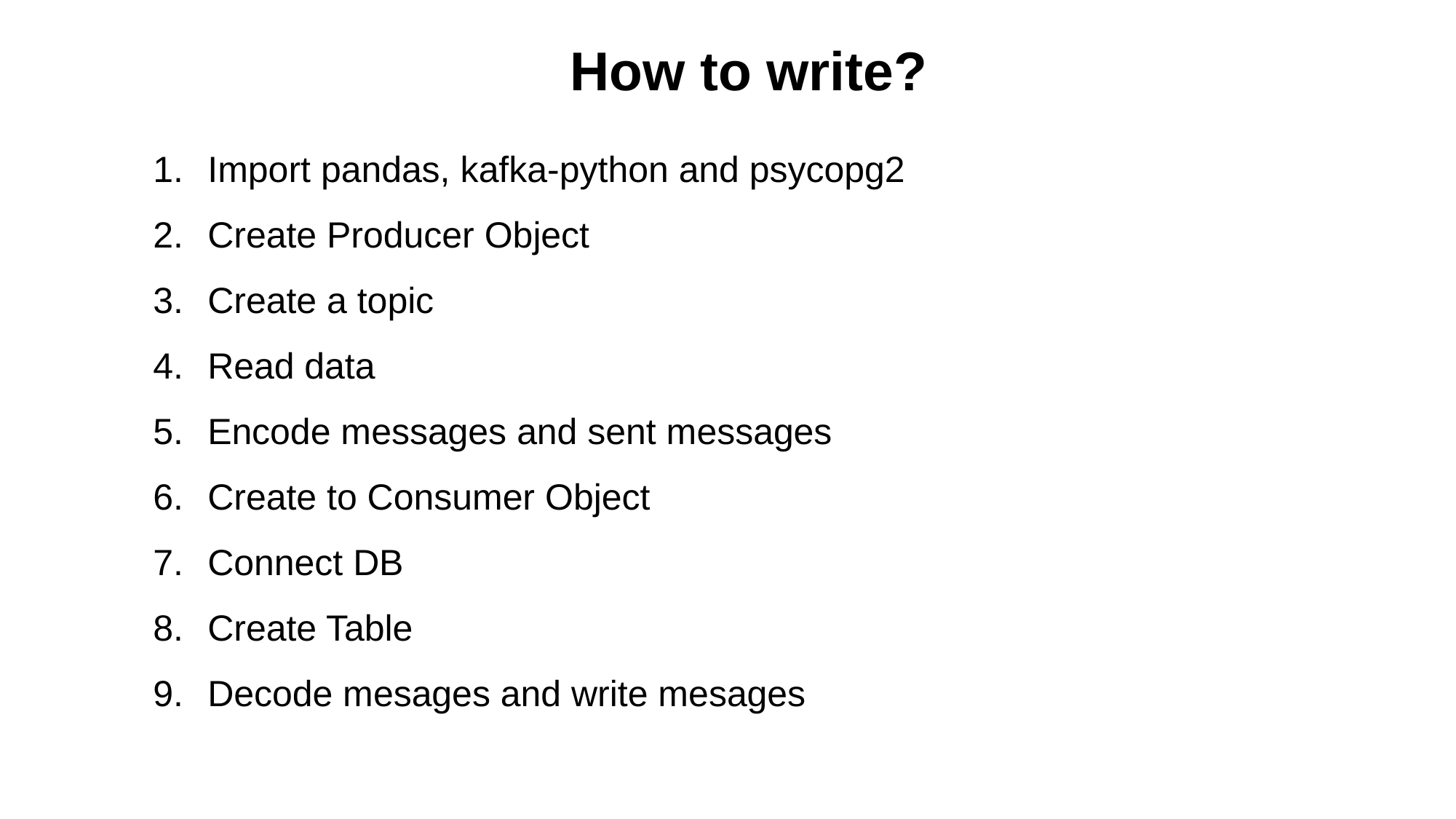

# How to write?
Import pandas, kafka-python and psycopg2
Create Producer Object
Create a topic
Read data
Encode messages and sent messages
Create to Consumer Object
Connect DB
Create Table
Decode mesages and write mesages